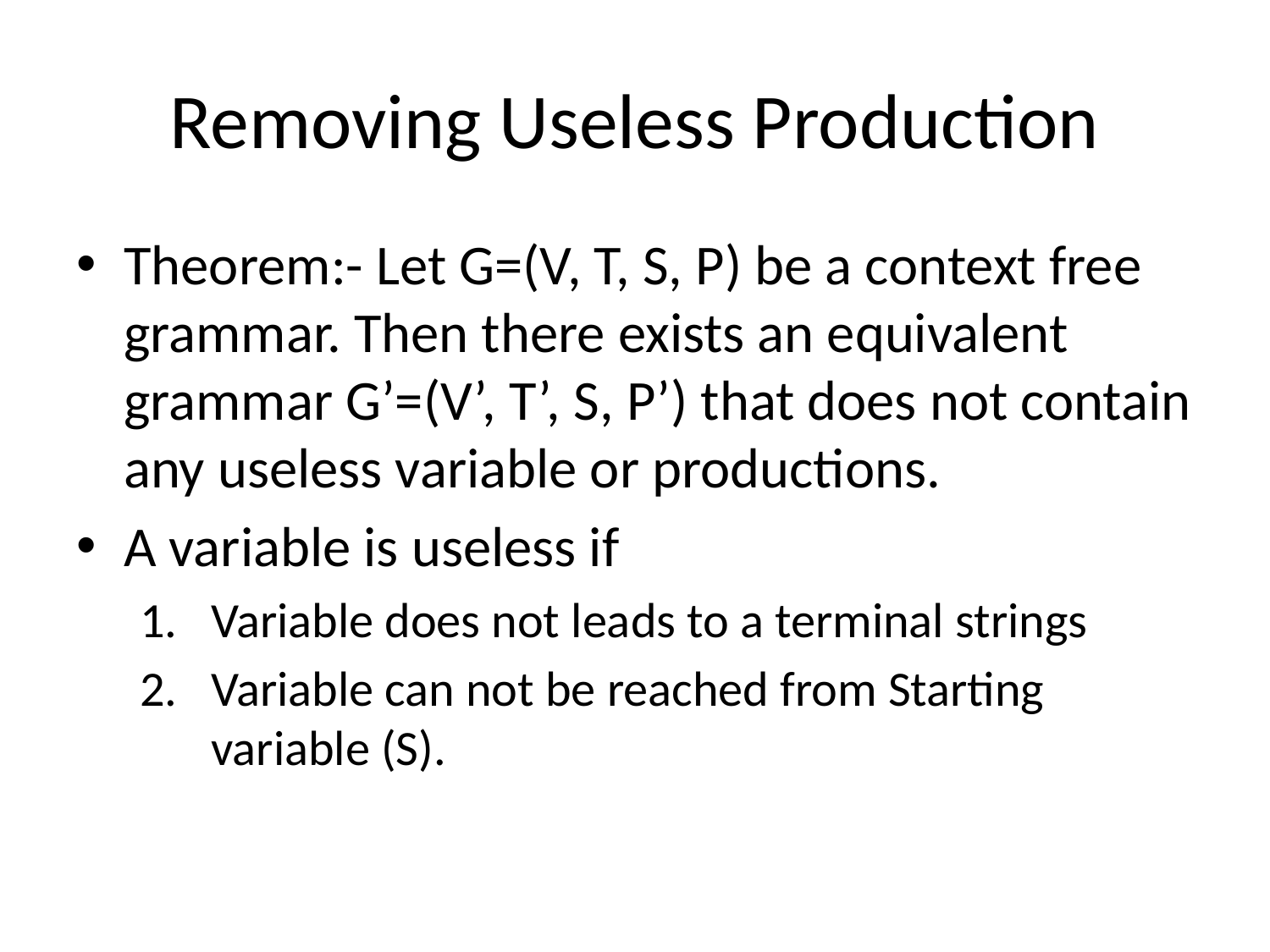

# Removing Useless Production
Theorem:- Let G=(V, T, S, P) be a context free grammar. Then there exists an equivalent grammar G’=(V’, T’, S, P’) that does not contain any useless variable or productions.
A variable is useless if
Variable does not leads to a terminal strings
Variable can not be reached from Starting variable (S).